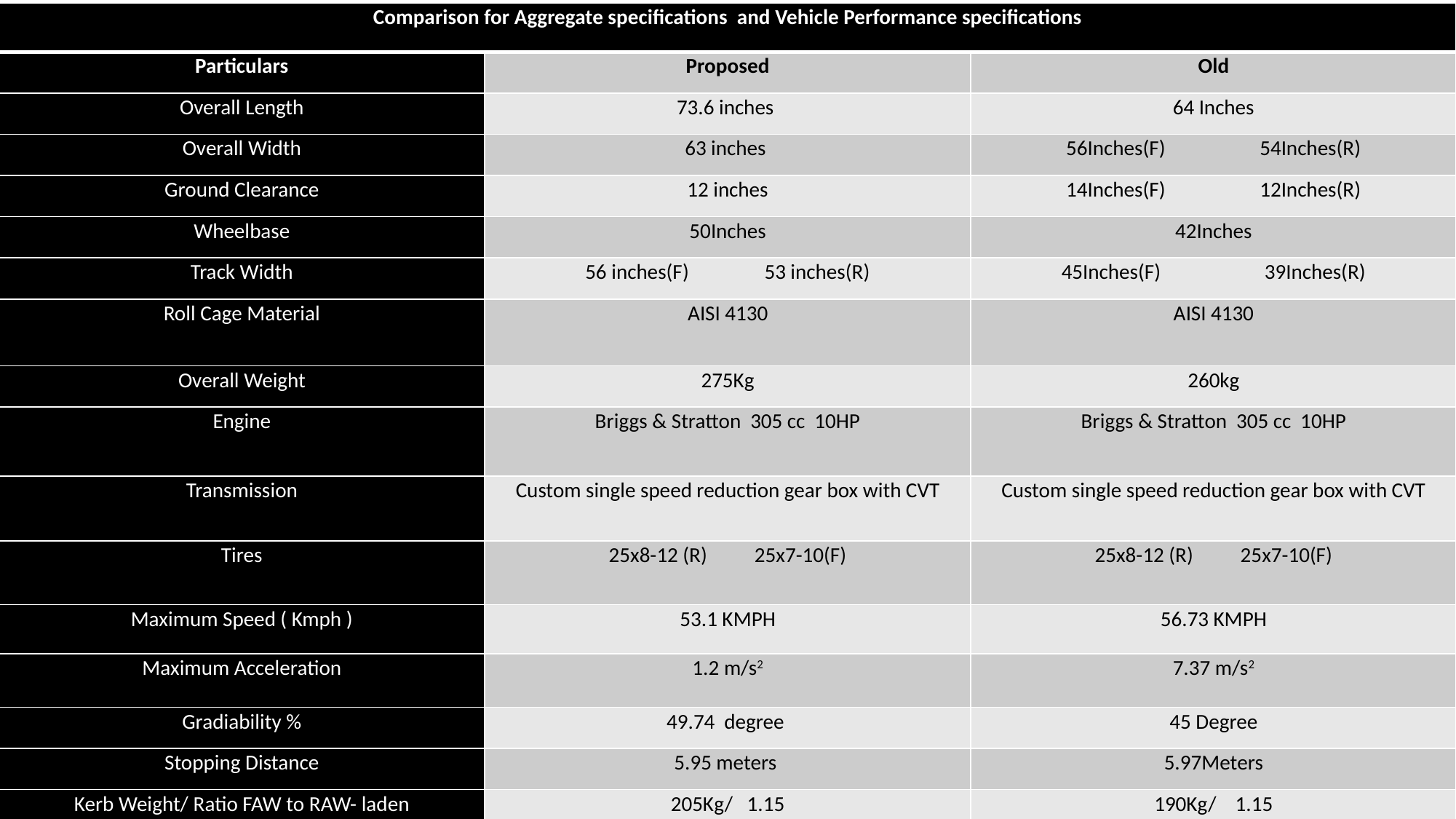

| Comparison for Aggregate specifications and Vehicle Performance specifications |  |  |
| --- | --- | --- |
| Particulars | Proposed | Old |
| Overall Length | 73.6 inches | 64 Inches |
| Overall Width | 63 inches | 56Inches(F) 54Inches(R) |
| Ground Clearance | 12 inches | 14Inches(F) 12Inches(R) |
| Wheelbase | 50Inches | 42Inches |
| Track Width | 56 inches(F) 53 inches(R) | 45Inches(F) 39Inches(R) |
| Roll Cage Material | AISI 4130 | AISI 4130 |
| Overall Weight | 275Kg | 260kg |
| Engine | Briggs & Stratton 305 cc 10HP | Briggs & Stratton 305 cc 10HP |
| Transmission | Custom single speed reduction gear box with CVT | Custom single speed reduction gear box with CVT |
| Tires | 25x8-12 (R) 25x7-10(F) | 25x8-12 (R) 25x7-10(F) |
| Maximum Speed ( Kmph ) | 53.1 KMPH | 56.73 KMPH |
| Maximum Acceleration | 1.2 m/s2 | 7.37 m/s2 |
| Gradiability % | 49.74 degree | 45 Degree |
| Stopping Distance | 5.95 meters | 5.97Meters |
| Kerb Weight/ Ratio FAW to RAW- laden | 205Kg/ 1.15 | 190Kg/ 1.15 |